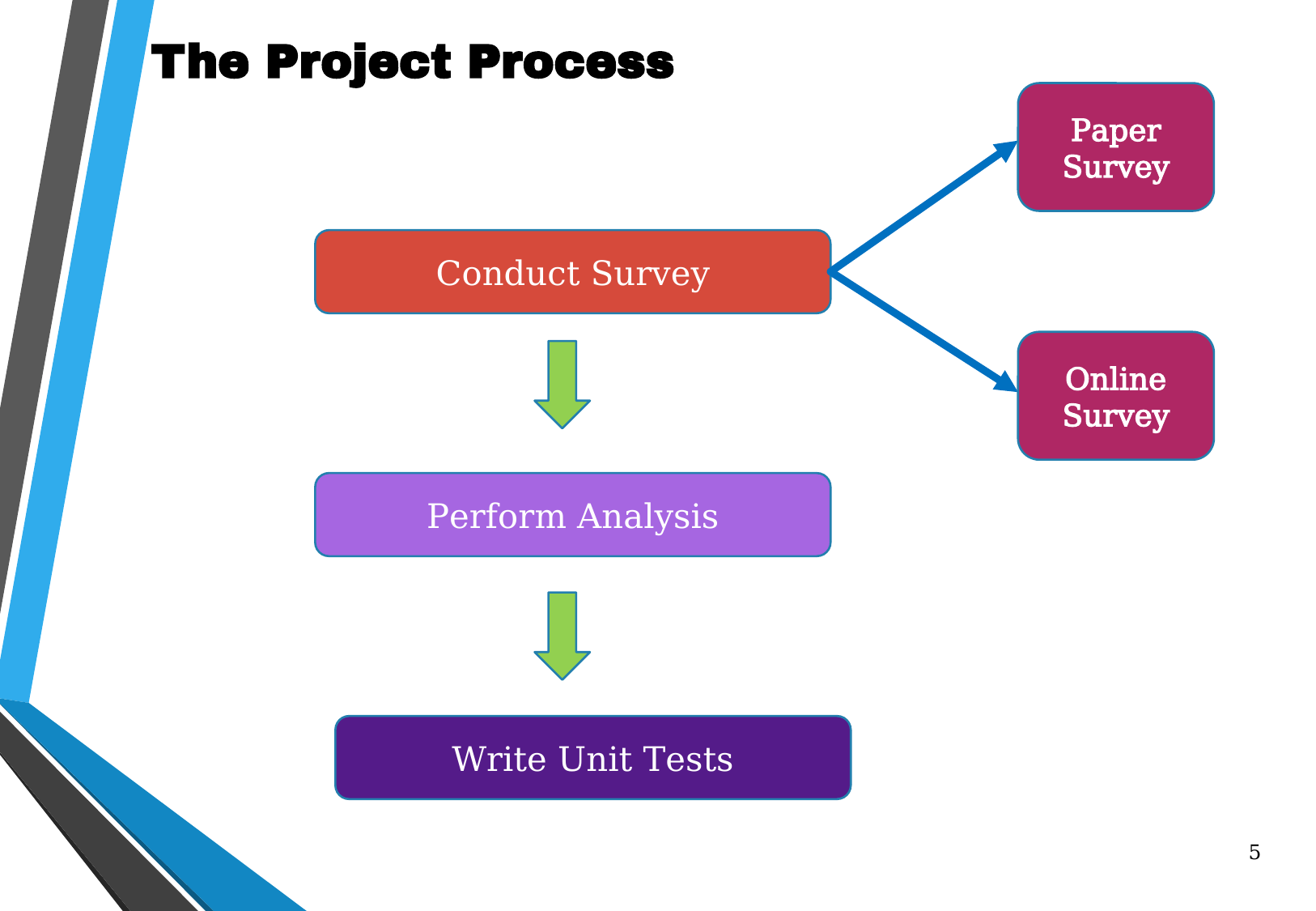

The Project Process
Paper Survey
Conduct Survey
Online Survey

Perform Analysis

Write Unit Tests
5